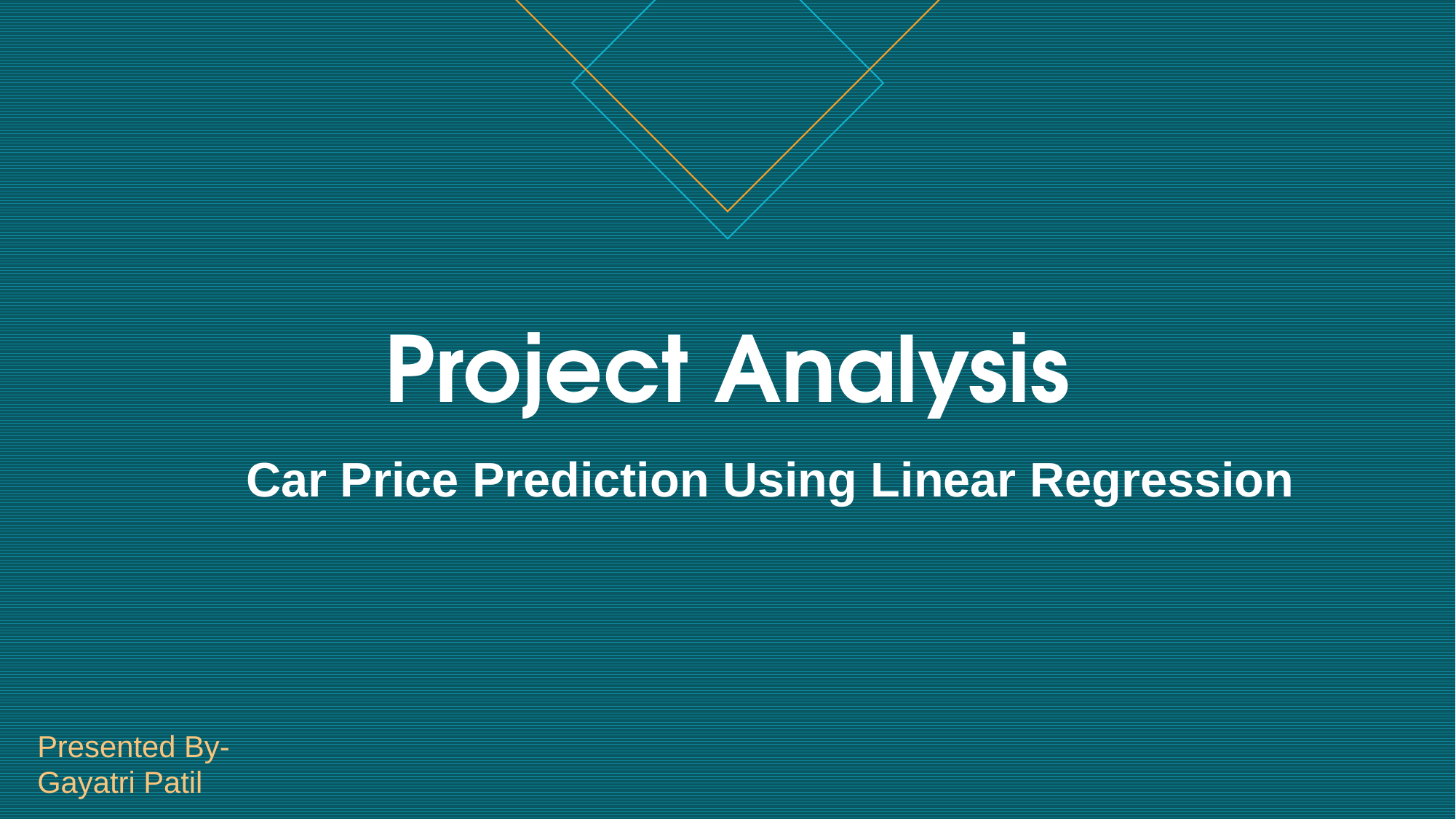

# Project Analysis
Car Price Prediction Using Linear Regression
Presented By-
Gayatri Patil